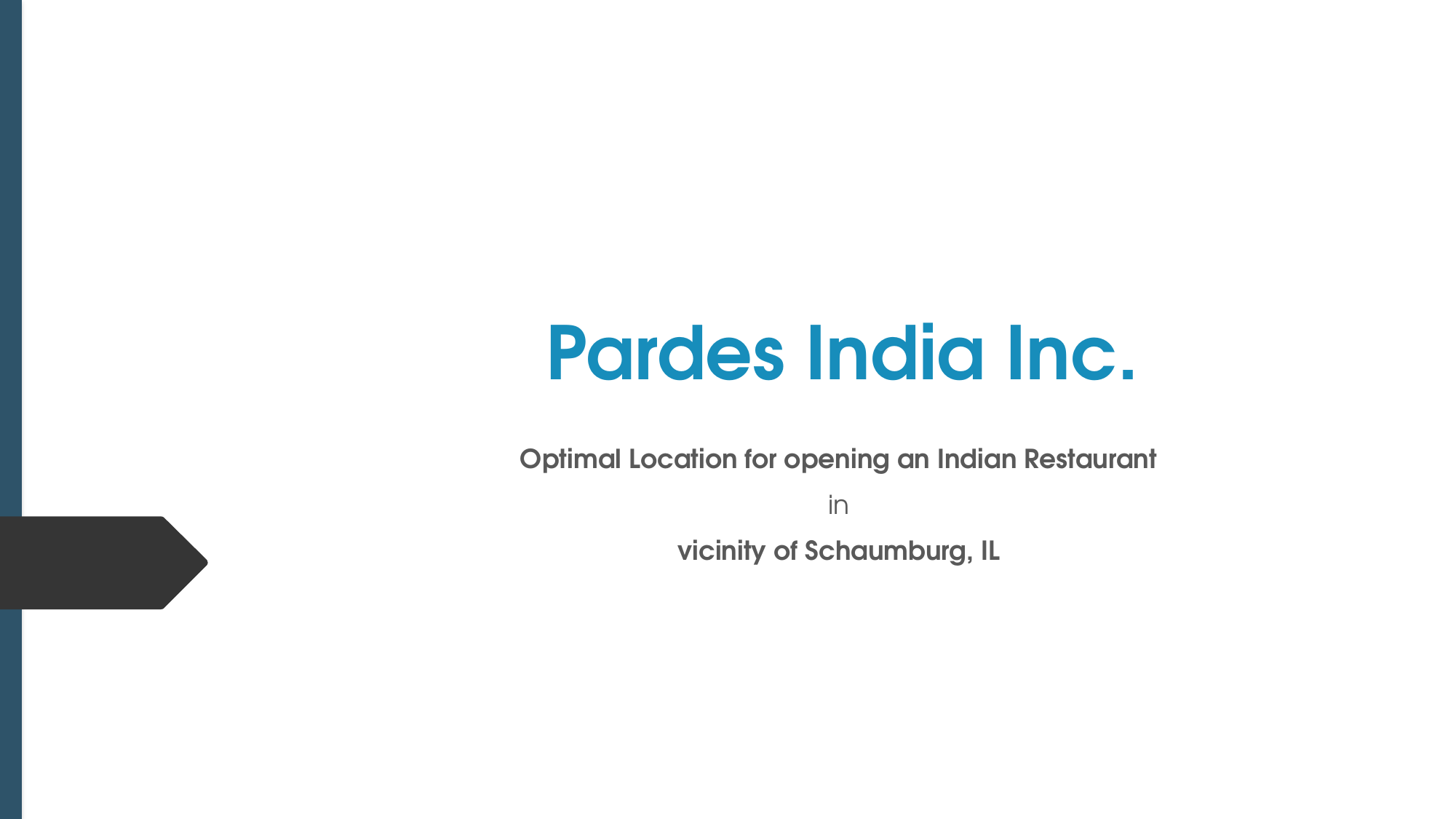

# Pardes India Inc.
Optimal Location for opening an Indian Restaurant
in
vicinity of Schaumburg, IL